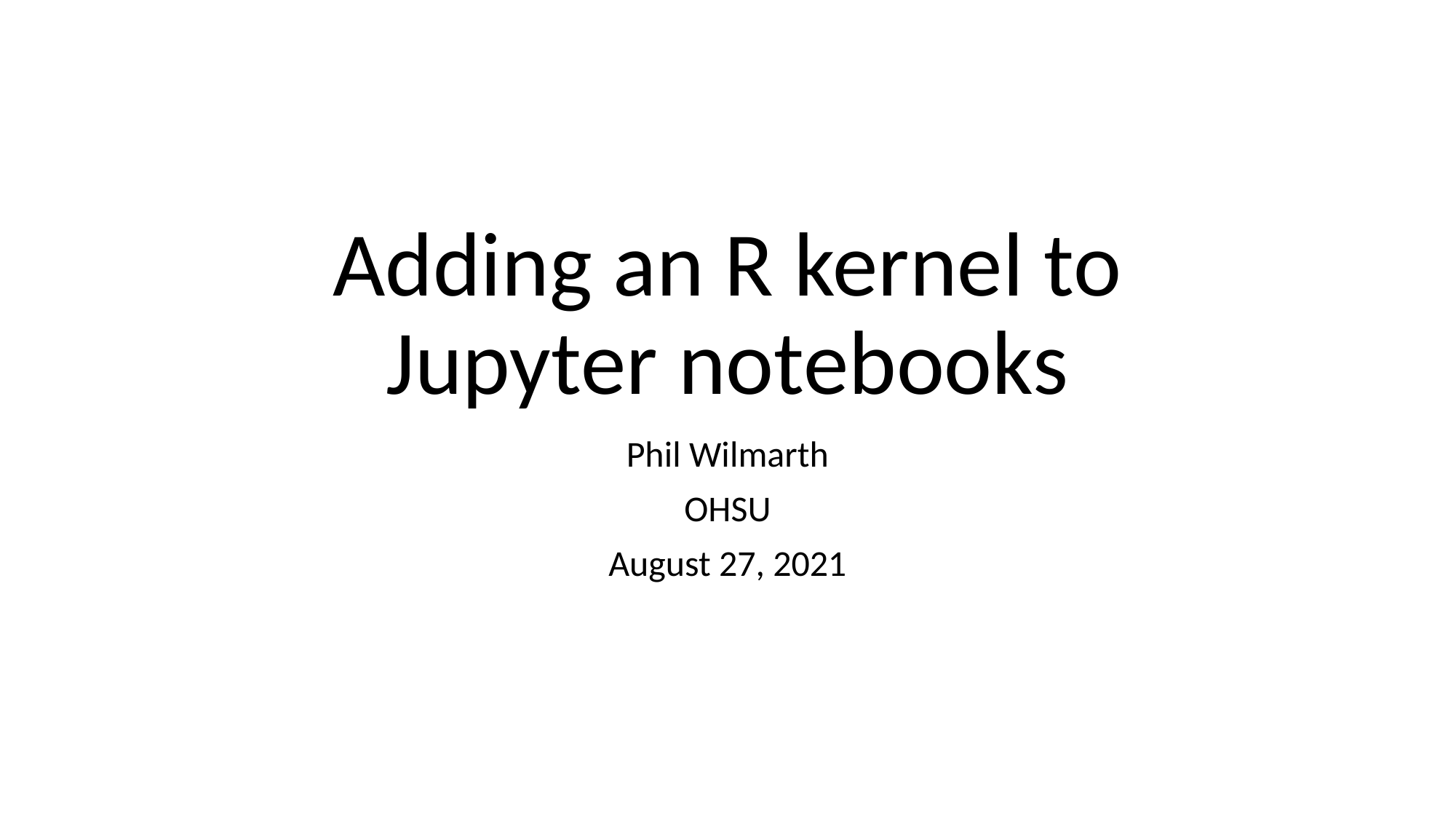

# Adding an R kernel to Jupyter notebooks
Phil Wilmarth
OHSU
August 27, 2021